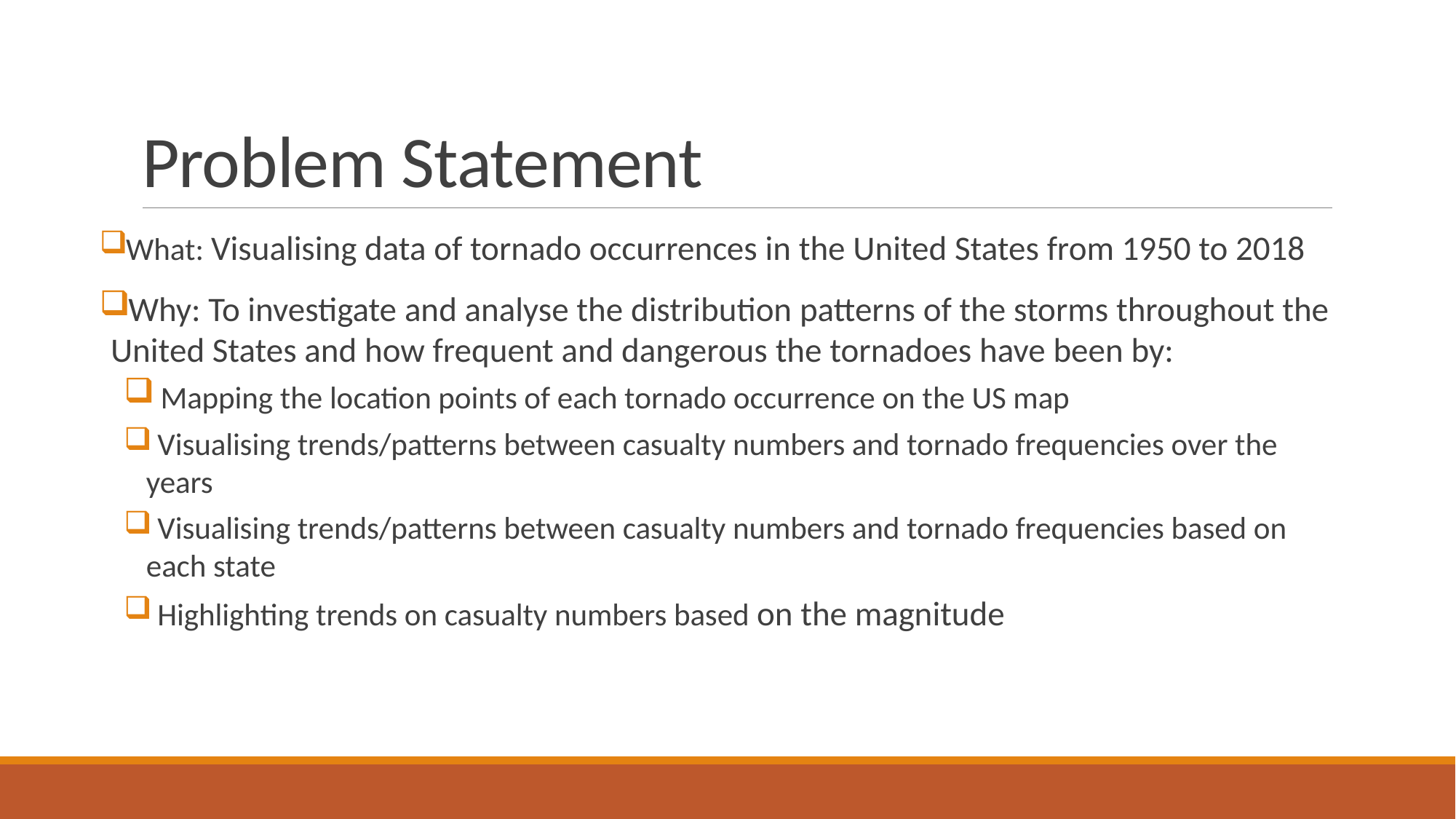

# Problem Statement
What: Visualising data of tornado occurrences in the United States from 1950 to 2018
Why: To investigate and analyse the distribution patterns of the storms throughout the United States and how frequent and dangerous the tornadoes have been by:
 Mapping the location points of each tornado occurrence on the US map
 Visualising trends/patterns between casualty numbers and tornado frequencies over the years
 Visualising trends/patterns between casualty numbers and tornado frequencies based on each state
 Highlighting trends on casualty numbers based on the magnitude